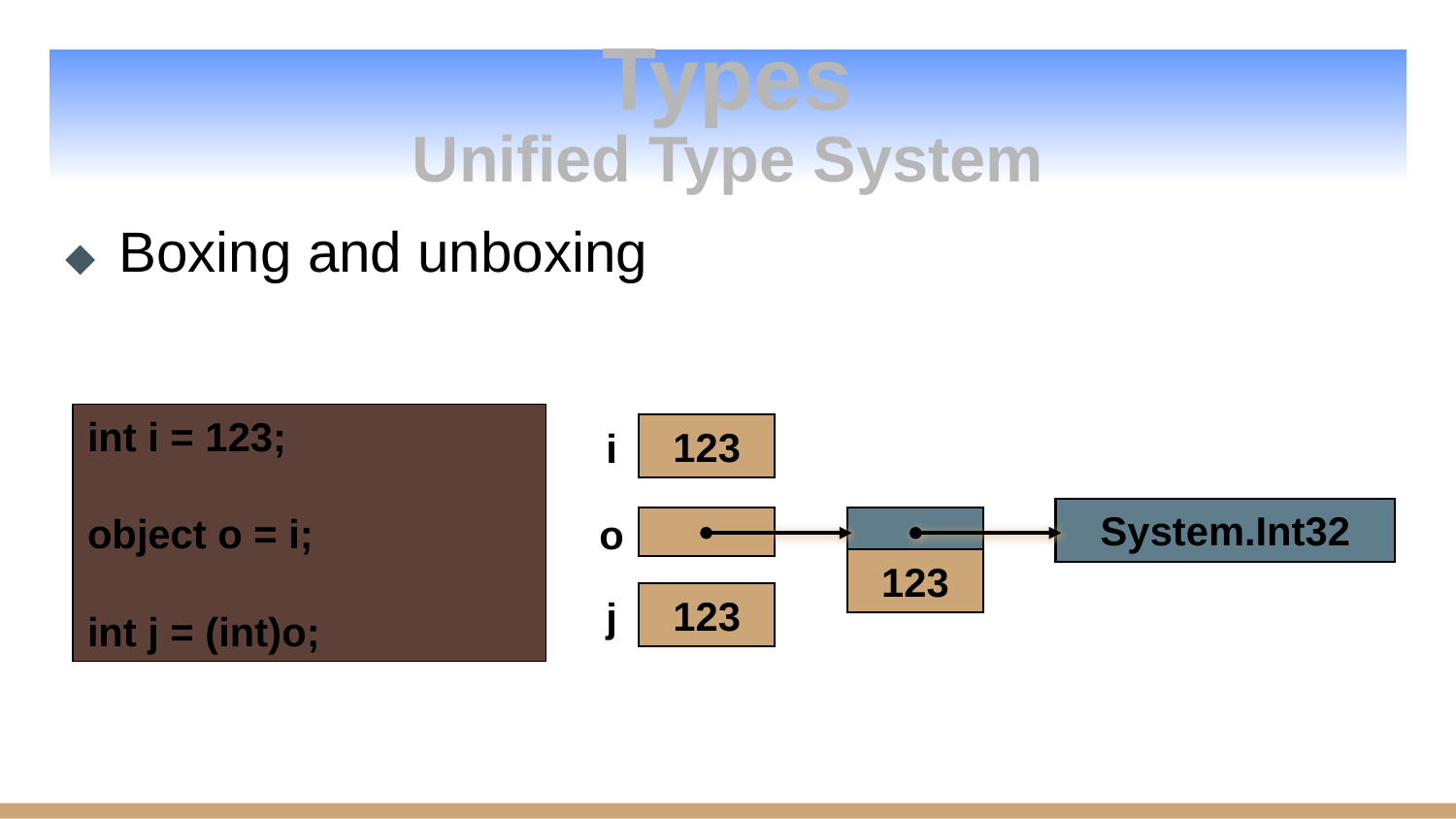

# Types Unified Type System
Boxing and unboxing
123
i
int i = 123;

object o = i;

int j = (int)o;
System.Int32

o
123
123
j